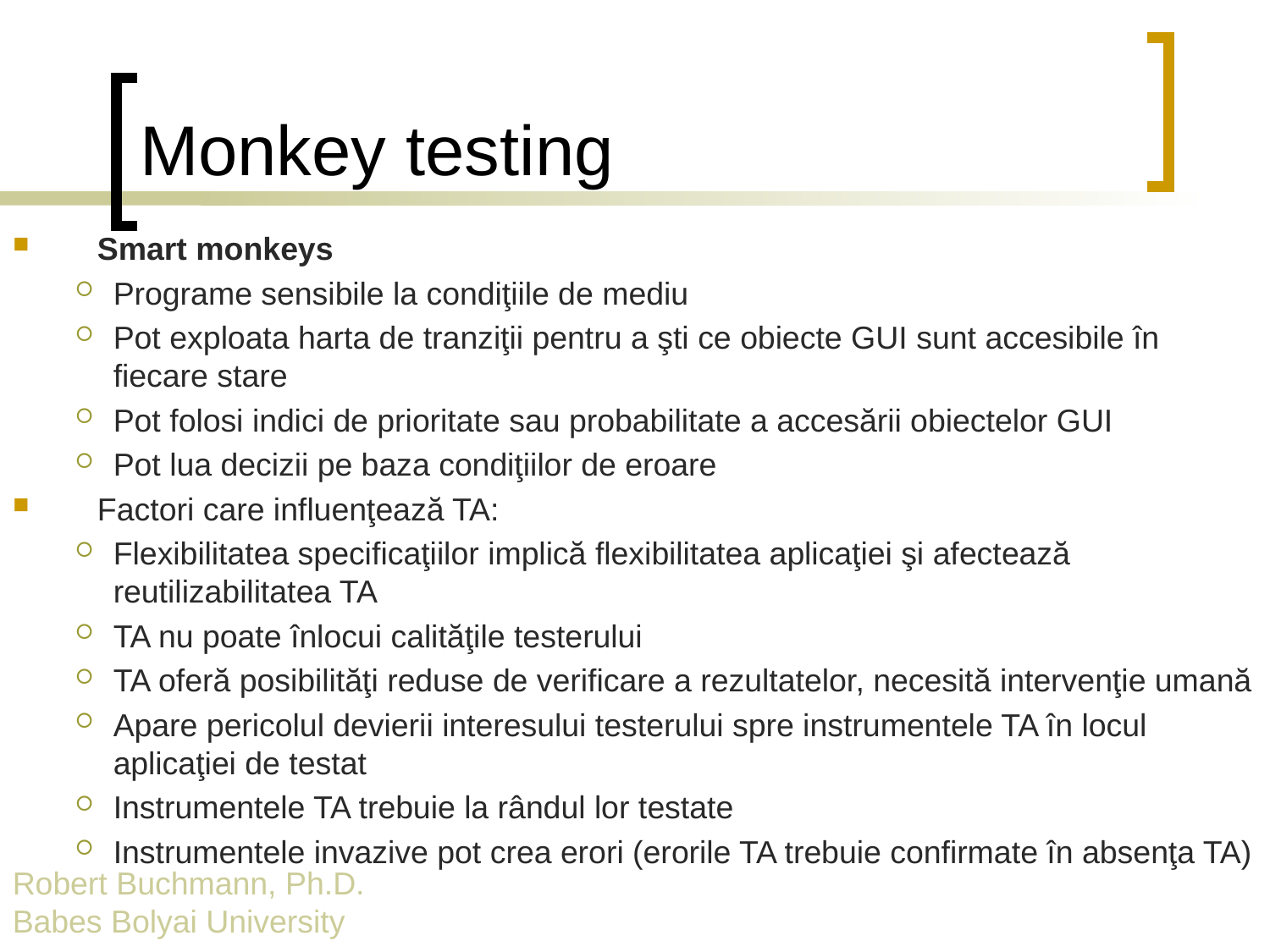

# Monkey testing
Smart monkeys
Programe sensibile la condiţiile de mediu
Pot exploata harta de tranziţii pentru a şti ce obiecte GUI sunt accesibile în fiecare stare
Pot folosi indici de prioritate sau probabilitate a accesării obiectelor GUI
Pot lua decizii pe baza condiţiilor de eroare
Factori care influenţează TA:
Flexibilitatea specificaţiilor implică flexibilitatea aplicaţiei şi afectează reutilizabilitatea TA
TA nu poate înlocui calităţile testerului
TA oferă posibilităţi reduse de verificare a rezultatelor, necesită intervenţie umană
Apare pericolul devierii interesului testerului spre instrumentele TA în locul aplicaţiei de testat
Instrumentele TA trebuie la rândul lor testate
Instrumentele invazive pot crea erori (erorile TA trebuie confirmate în absenţa TA)